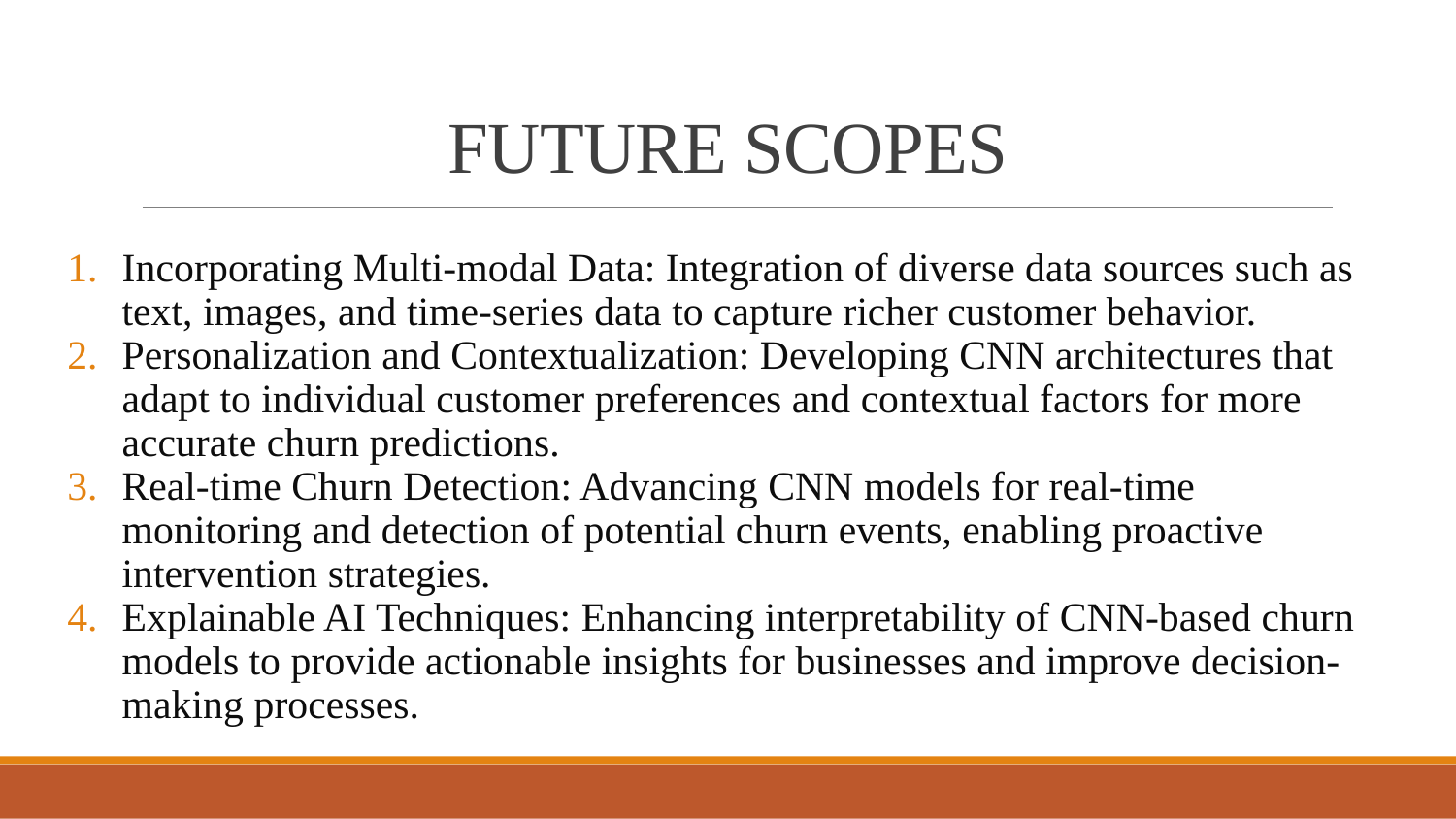

# FUTURE SCOPES
Incorporating Multi-modal Data: Integration of diverse data sources such as text, images, and time-series data to capture richer customer behavior.
Personalization and Contextualization: Developing CNN architectures that adapt to individual customer preferences and contextual factors for more accurate churn predictions.
Real-time Churn Detection: Advancing CNN models for real-time monitoring and detection of potential churn events, enabling proactive intervention strategies.
Explainable AI Techniques: Enhancing interpretability of CNN-based churn models to provide actionable insights for businesses and improve decision-making processes.